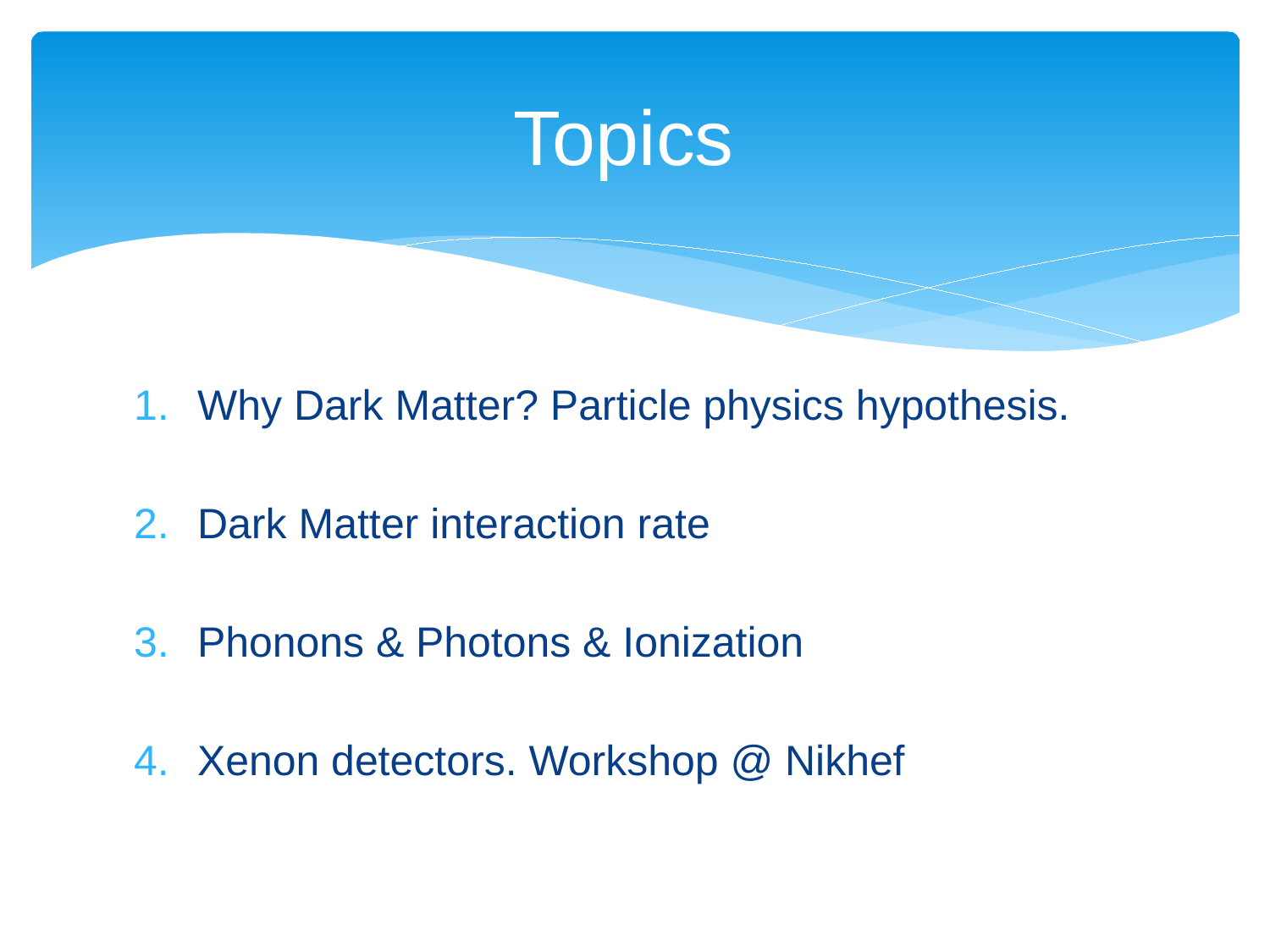

# Topics
Why Dark Matter? Particle physics hypothesis.

Dark Matter interaction rate

Phonons & Photons & Ionization

Xenon detectors. Workshop @ Nikhef